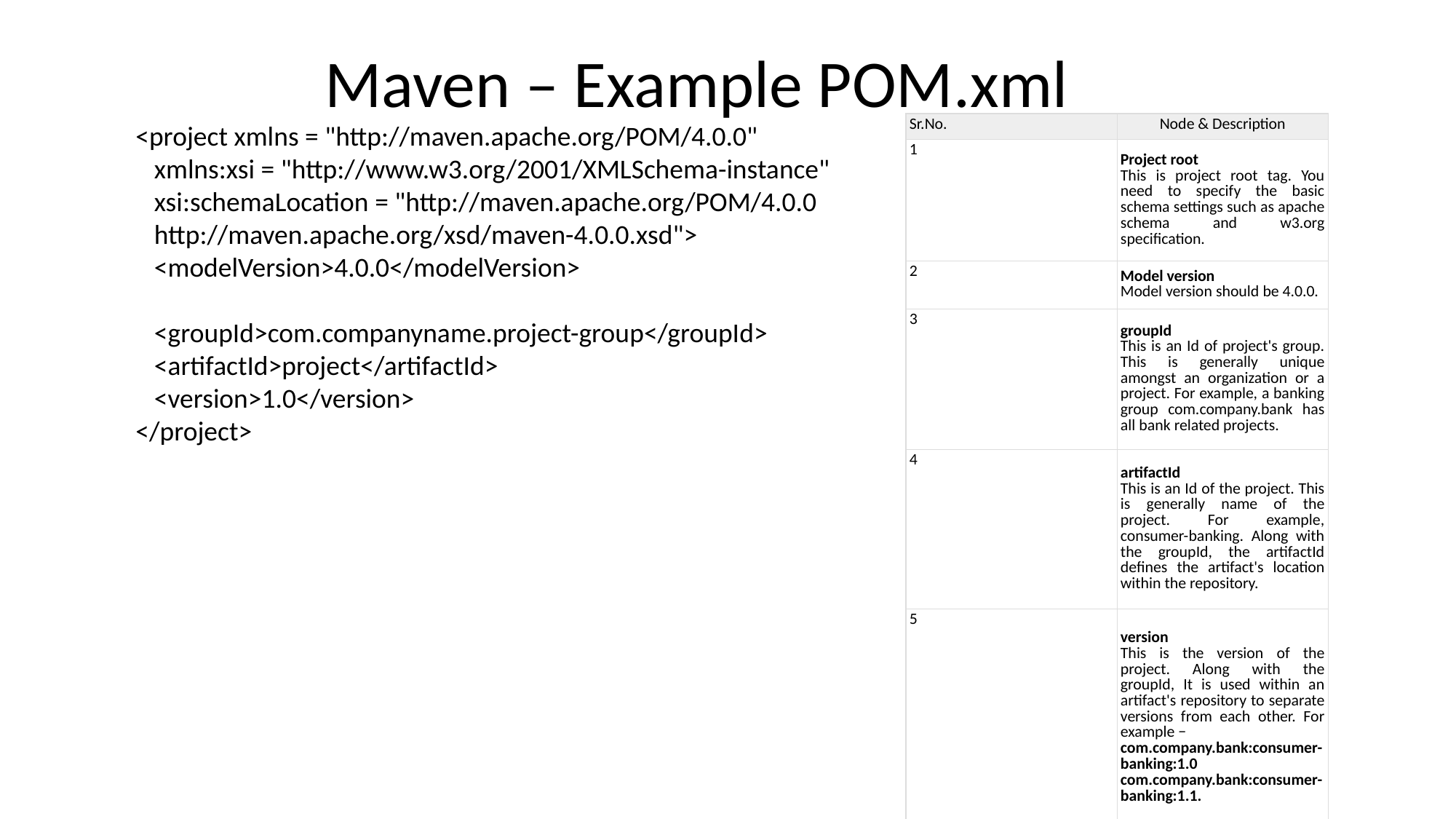

# Maven – Example POM.xml
<project xmlns = "http://maven.apache.org/POM/4.0.0"
   xmlns:xsi = "http://www.w3.org/2001/XMLSchema-instance"
   xsi:schemaLocation = "http://maven.apache.org/POM/4.0.0
   http://maven.apache.org/xsd/maven-4.0.0.xsd">
   <modelVersion>4.0.0</modelVersion>

   <groupId>com.companyname.project-group</groupId>
   <artifactId>project</artifactId>
   <version>1.0</version>
</project>
| Sr.No. | Node & Description |
| --- | --- |
| 1 | Project root This is project root tag. You need to specify the basic schema settings such as apache schema and w3.org specification. |
| 2 | Model version Model version should be 4.0.0. |
| 3 | groupId This is an Id of project's group. This is generally unique amongst an organization or a project. For example, a banking group com.company.bank has all bank related projects. |
| 4 | artifactId This is an Id of the project. This is generally name of the project. For example, consumer-banking. Along with the groupId, the artifactId defines the artifact's location within the repository. |
| 5 | version This is the version of the project. Along with the groupId, It is used within an artifact's repository to separate versions from each other. For example − com.company.bank:consumer-banking:1.0 com.company.bank:consumer-banking:1.1. |